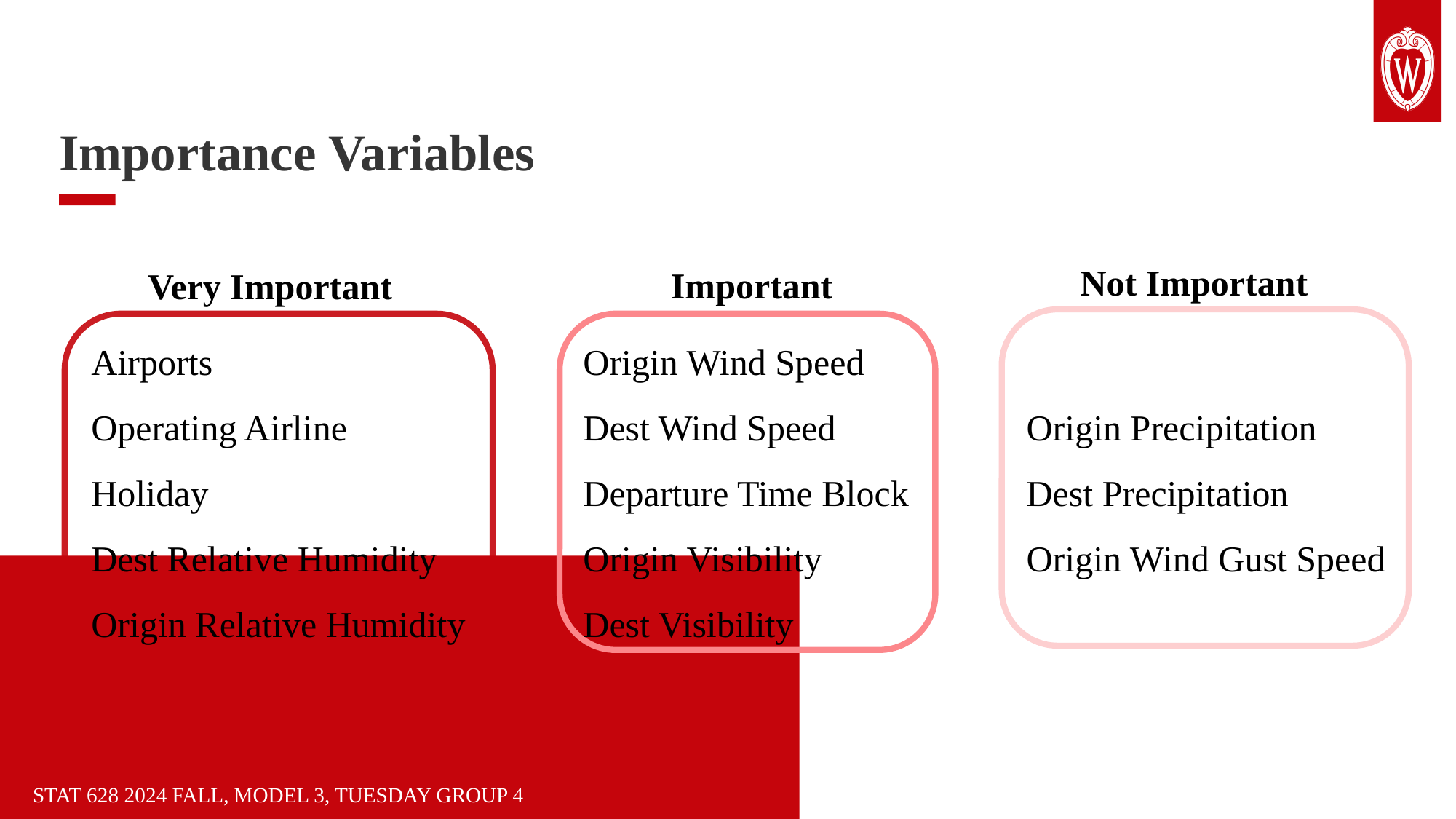

# Importance Variables
 Not Important
 Important
Very Important

Airports
Operating Airline
Holiday
Dest Relative Humidity
Origin Relative Humidity
Origin Wind Speed
Dest Wind Speed
Departure Time Block
Origin Visibility
Dest Visibility

Origin Precipitation
Dest Precipitation
Origin Wind Gust Speed
STAT 628 2024 FALL, MODEL 3, TUESDAY GROUP 4